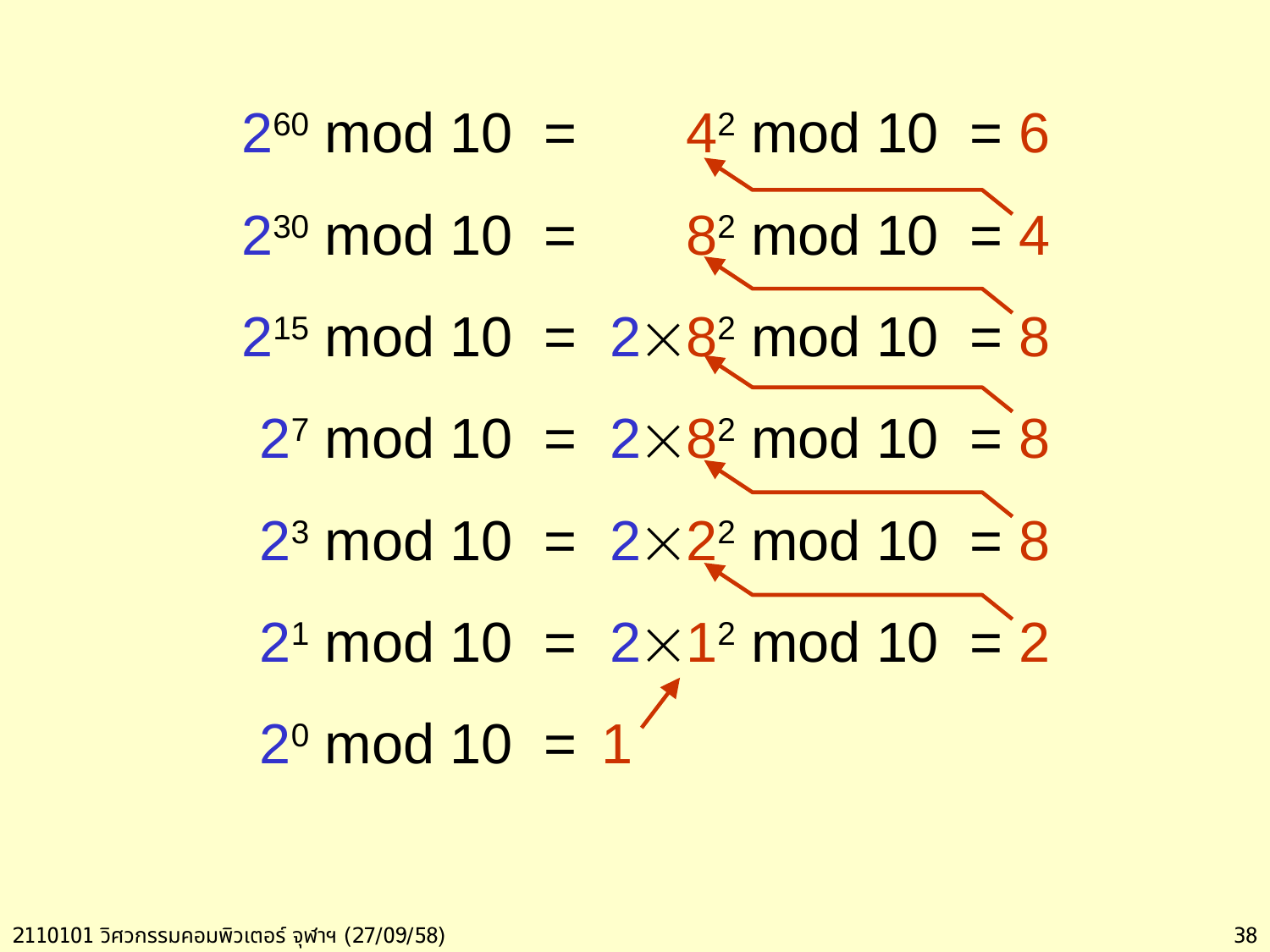

260 mod 10  =
42 mod 10  = 6

230 mod 10  =
82 mod 10  = 4

215 mod 10  =
2×82 mod 10  = 8

27 mod 10  =
2×82 mod 10  = 8

23 mod 10  =
2×22 mod 10  = 8

21 mod 10  =
2×12 mod 10  = 2

20 mod 10  =
1